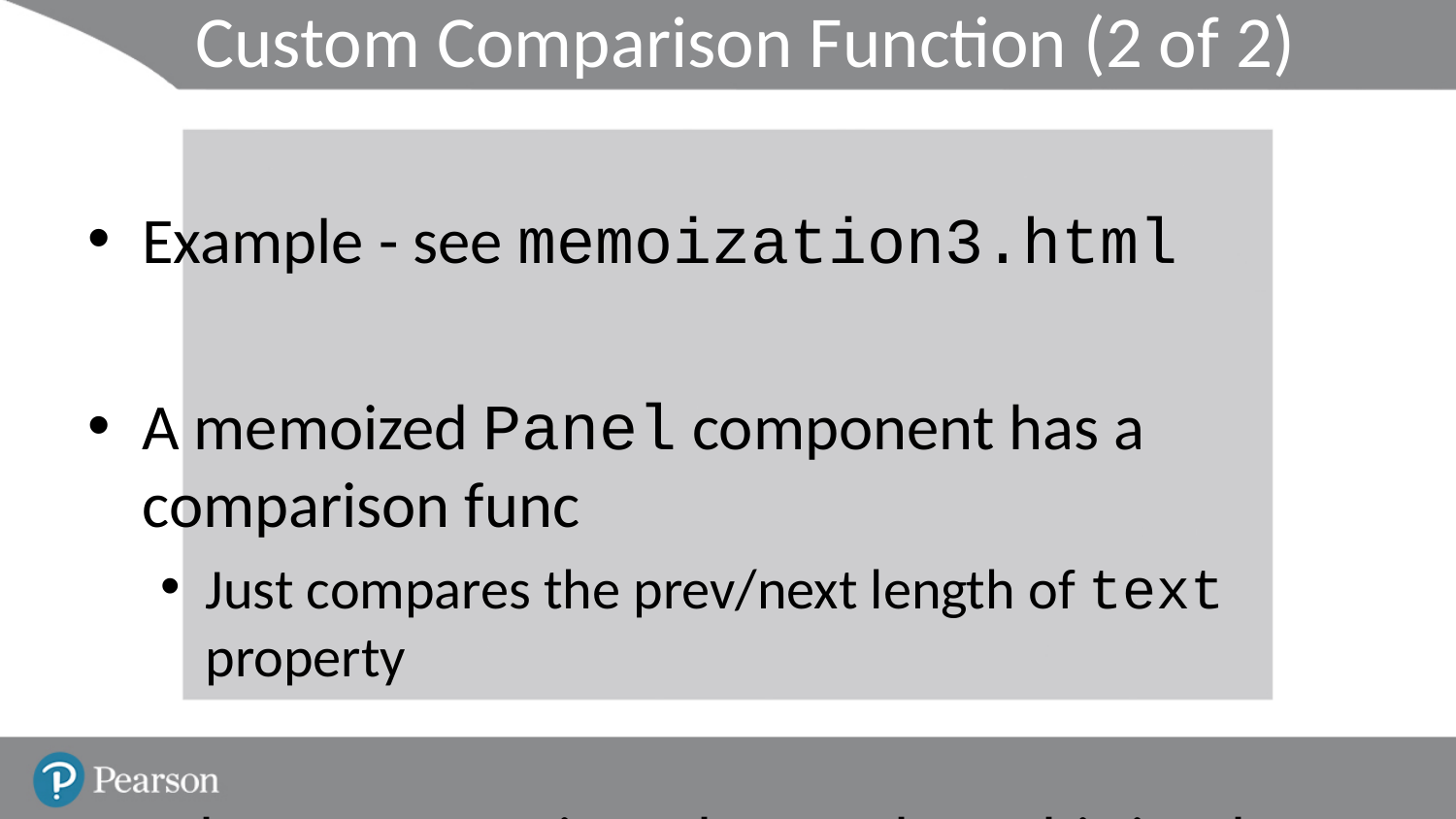

# Custom Comparison Function (2 of 2)
Example - see memoization3.html

A memoized Panel component has a comparison func
Just compares the prev/next length of text property

When you type into the text box, this is what happens to that memoized Panel component
If text is same length as before, cached content is used
If text is different length, component is re-rendered